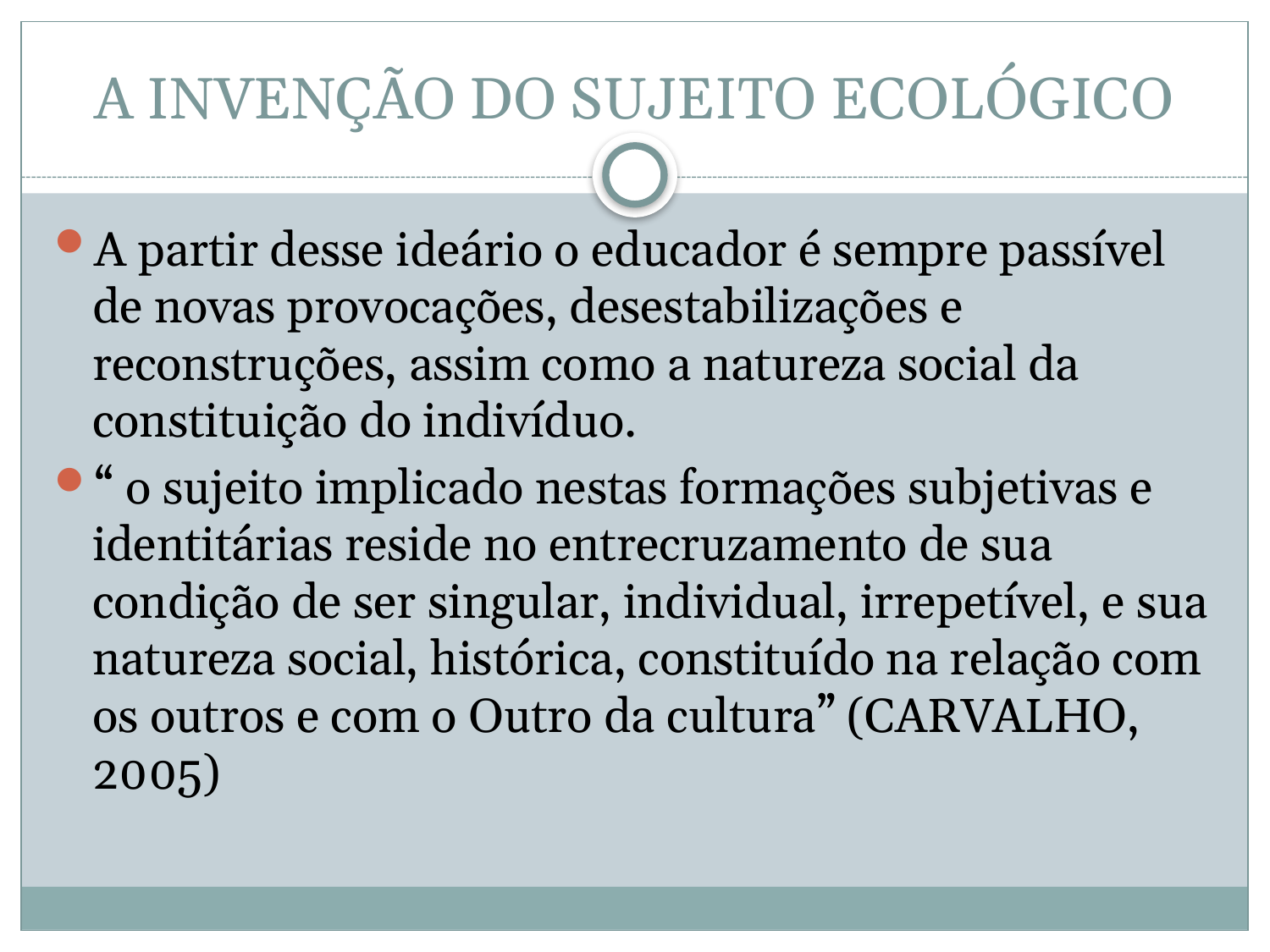

# A INVENÇÃO DO SUJEITO ECOLÓGICO
A partir desse ideário o educador é sempre passível de novas provocações, desestabilizações e reconstruções, assim como a natureza social da constituição do indivíduo.
“ o sujeito implicado nestas formações subjetivas e identitárias reside no entrecruzamento de sua condição de ser singular, individual, irrepetível, e sua natureza social, histórica, constituído na relação com os outros e com o Outro da cultura” (CARVALHO, 2005)